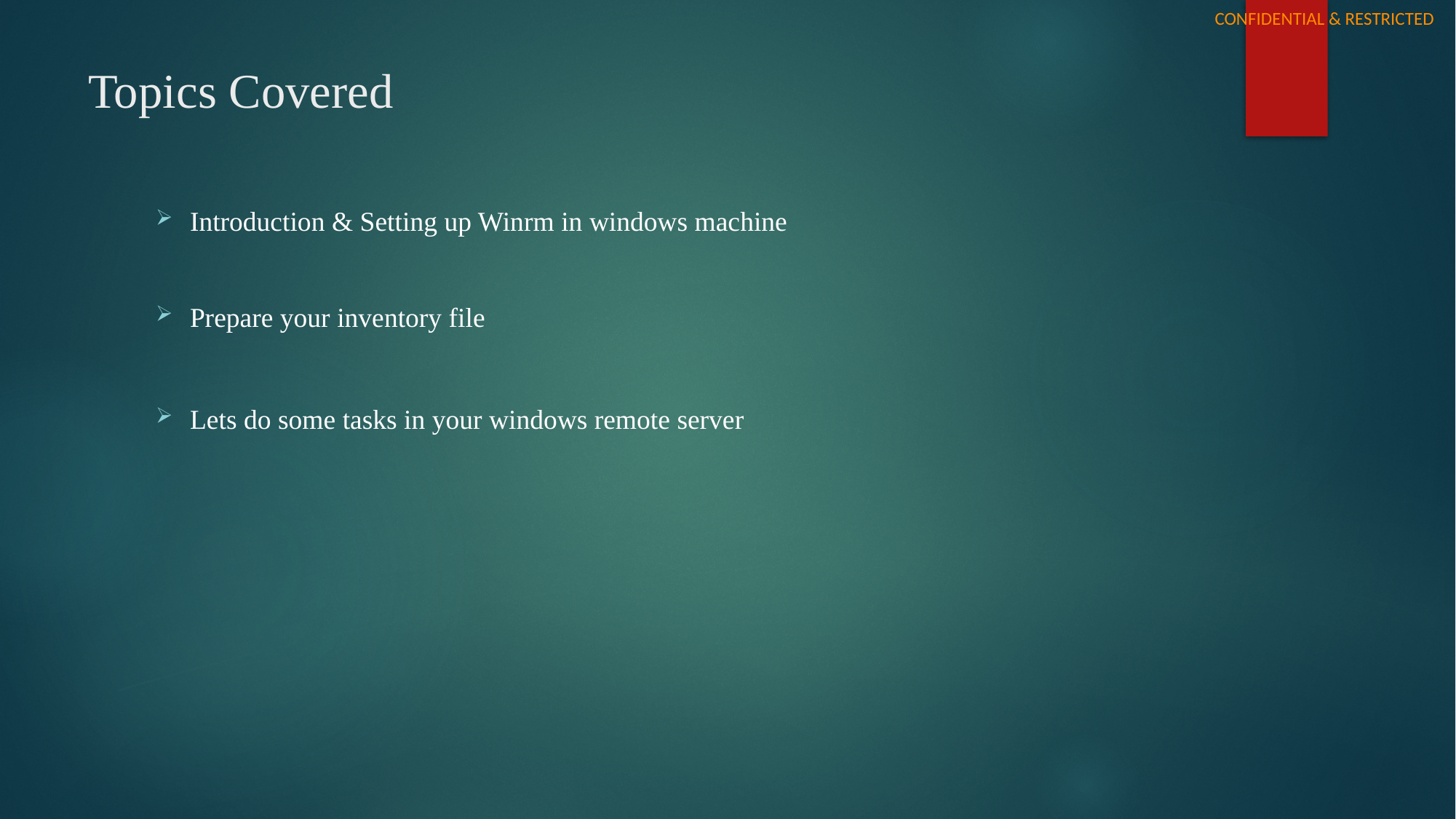

# Topics Covered

Introduction & Setting up Winrm in windows machine

Prepare your inventory file

Lets do some tasks in your windows remote server